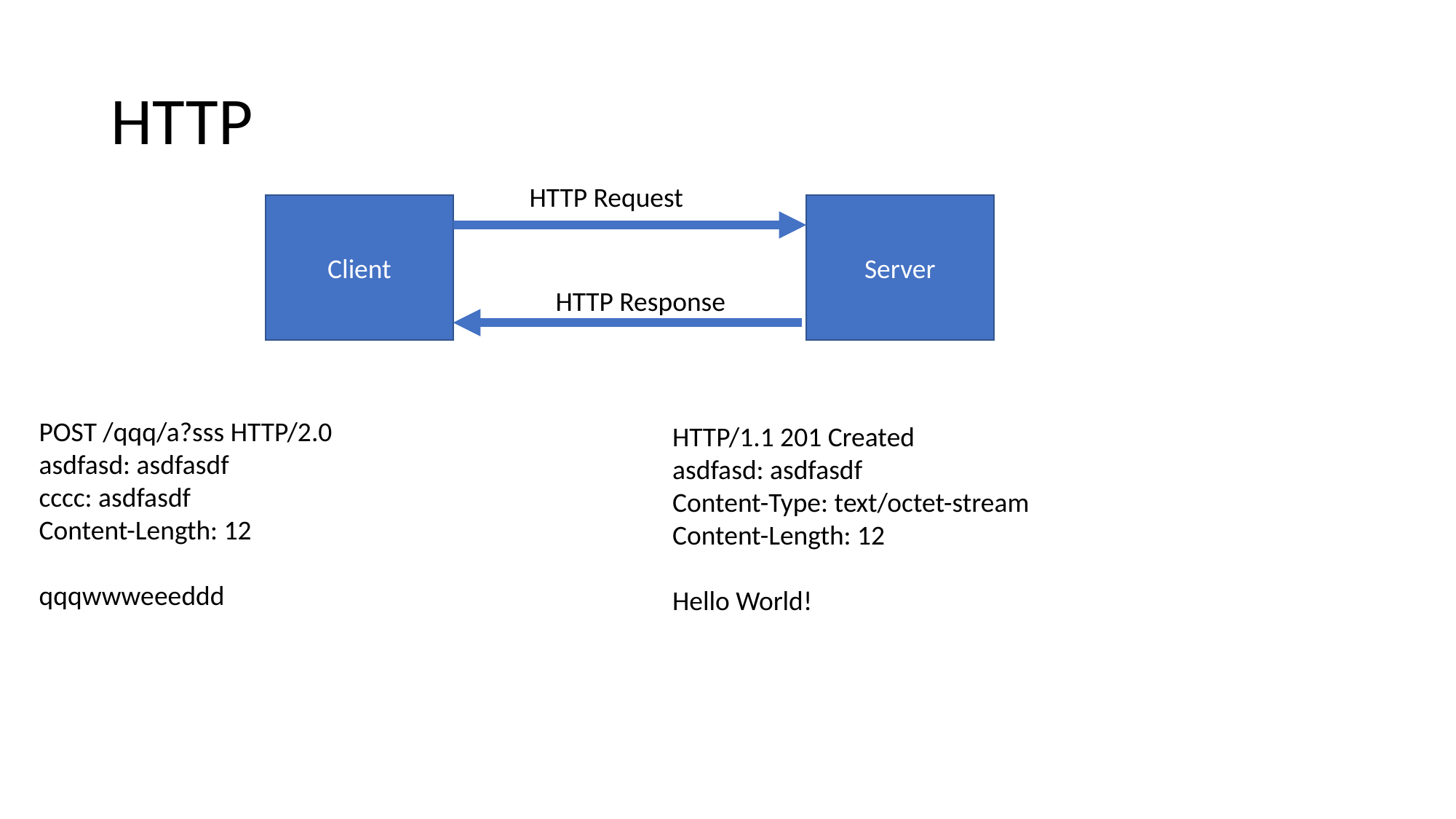

# HTTP
HTTP Request
Client
Server
HTTP Response
POST /qqq/a?sss HTTP/2.0
asdfasd: asdfasdf
cccc: asdfasdf
Content-Length: 12

qqqwwweeeddd
HTTP/1.1 201 Created
asdfasd: asdfasdf
Content-Type: text/octet-stream
Content-Length: 12

Hello World!